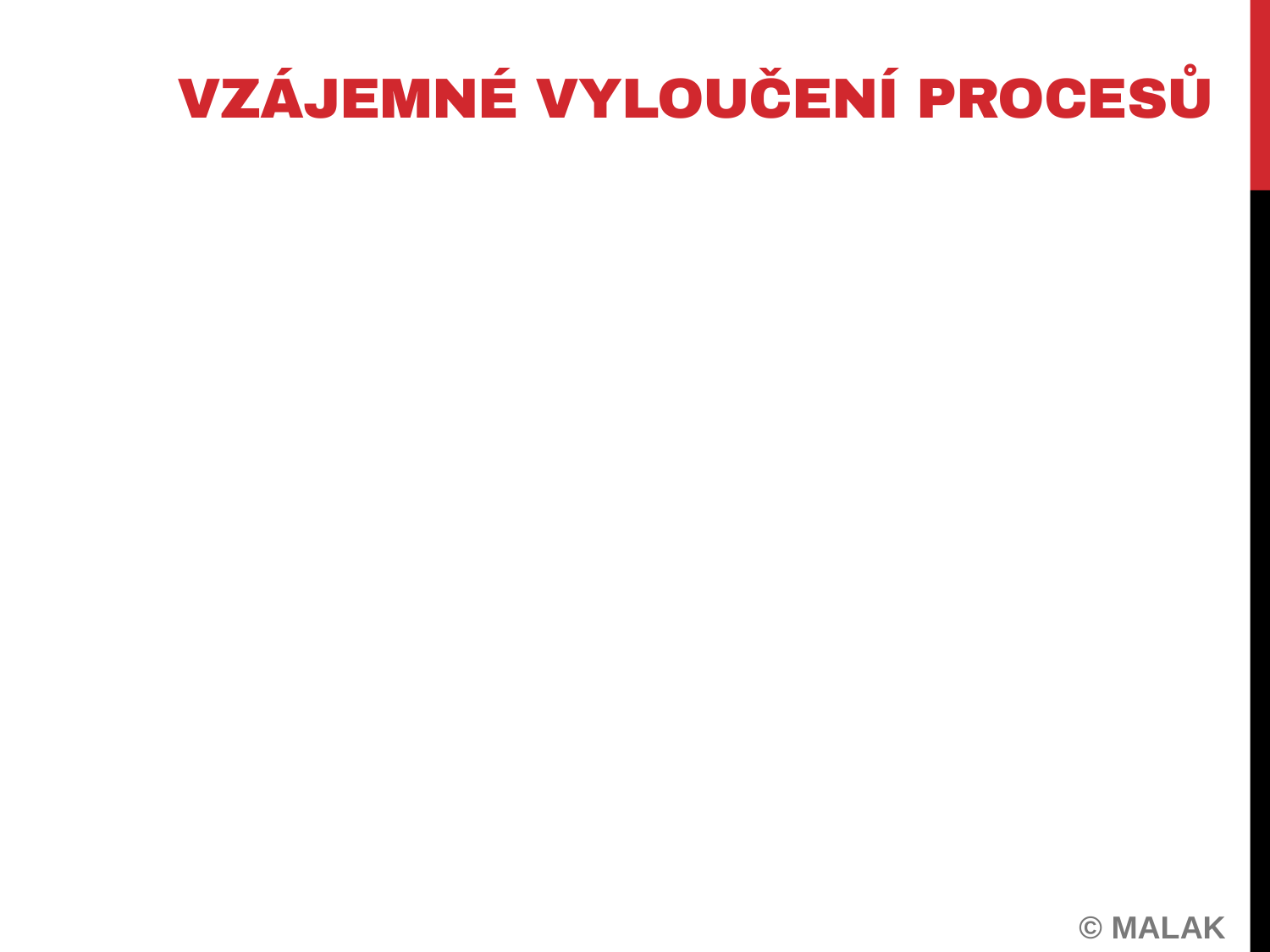

# Vzájemné vyloučení procesů

P
A
C

Q

KSP
KSQ

B
D

© Malak